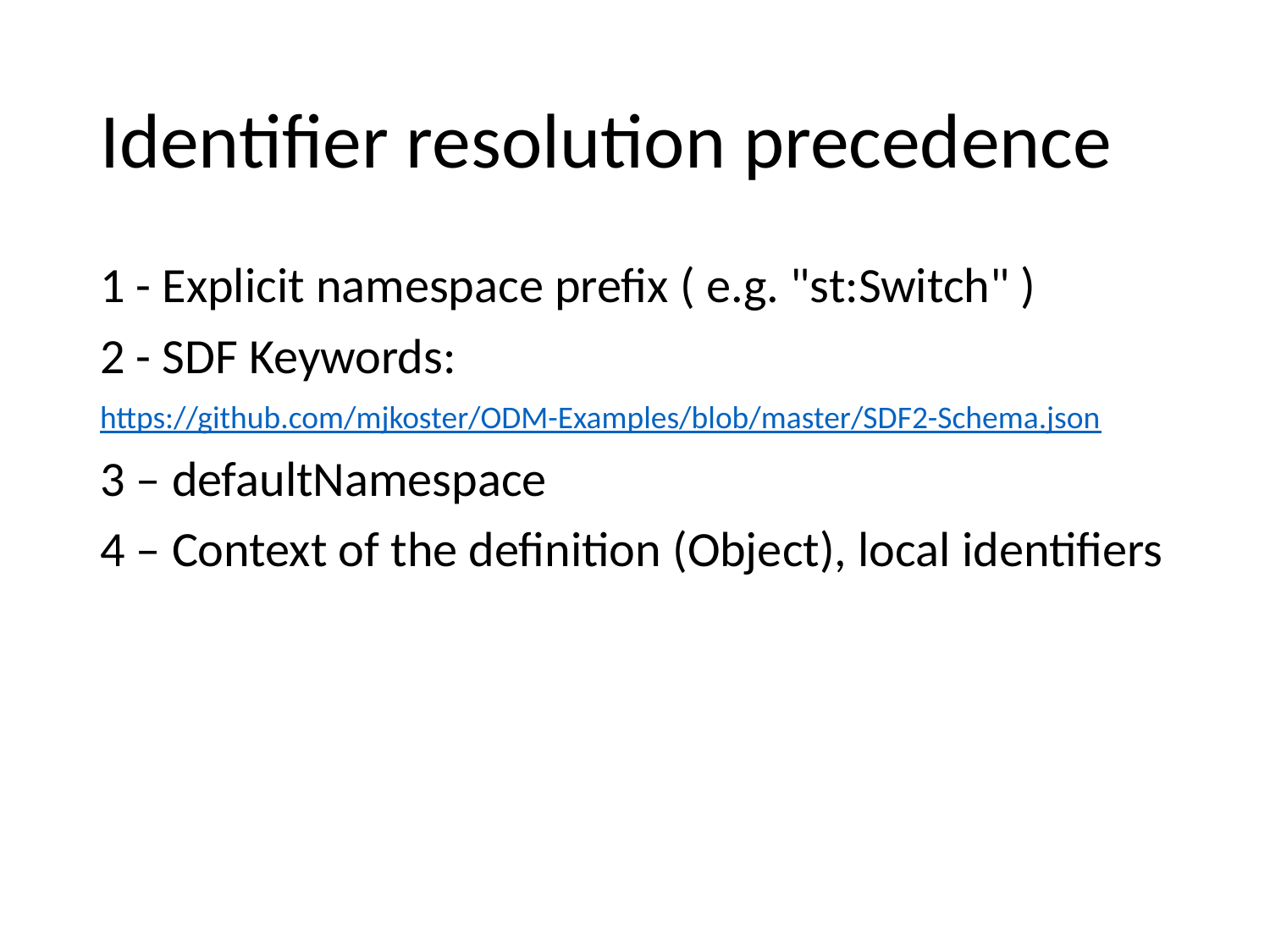

# Identifier resolution precedence
1 - Explicit namespace prefix ( e.g. "st:Switch" )
2 - SDF Keywords:
https://github.com/mjkoster/ODM-Examples/blob/master/SDF2-Schema.json
3 – defaultNamespace
4 – Context of the definition (Object), local identifiers